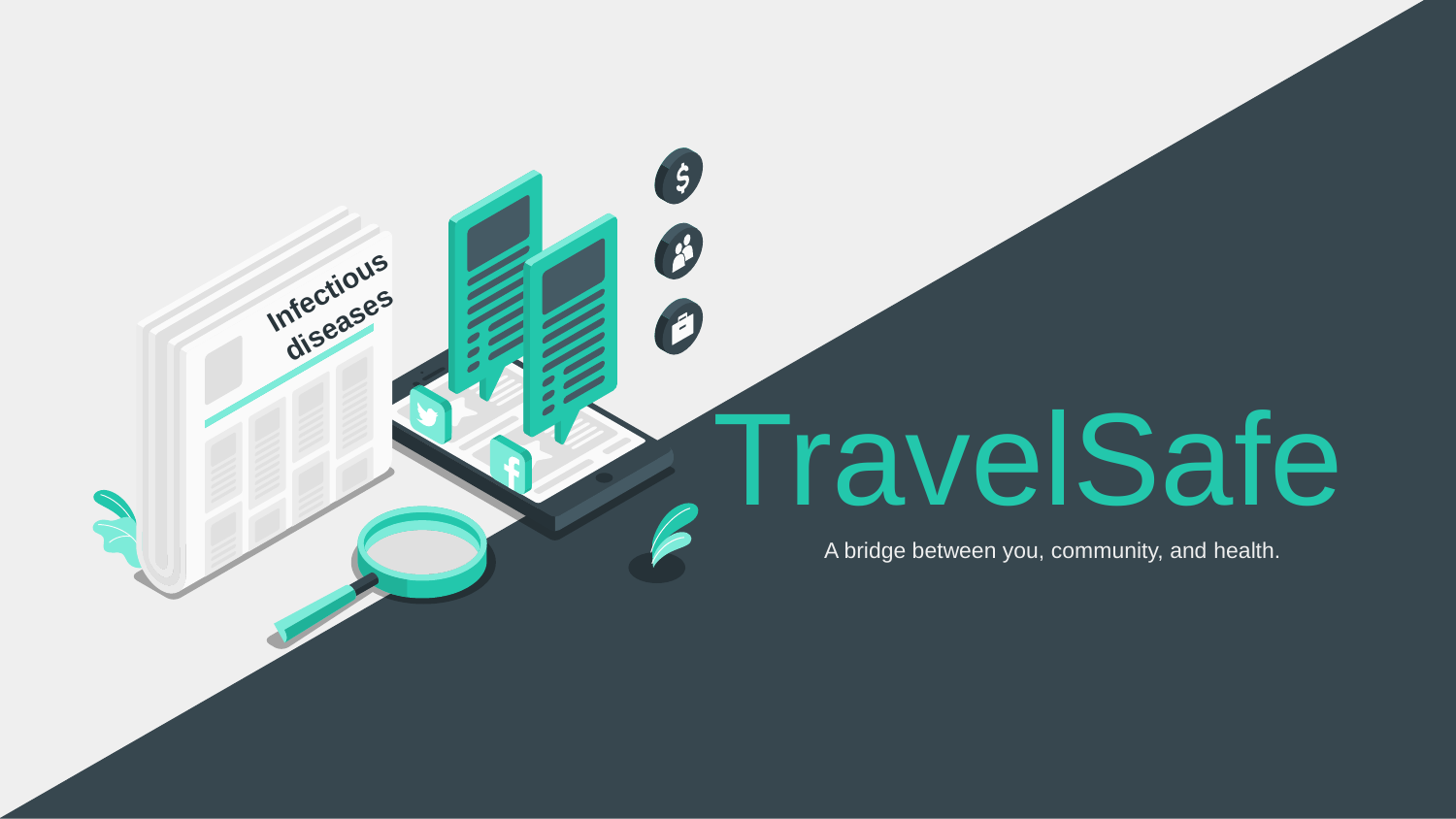

# TravelSafe

Infectious diseases

A bridge between you, community, and health.